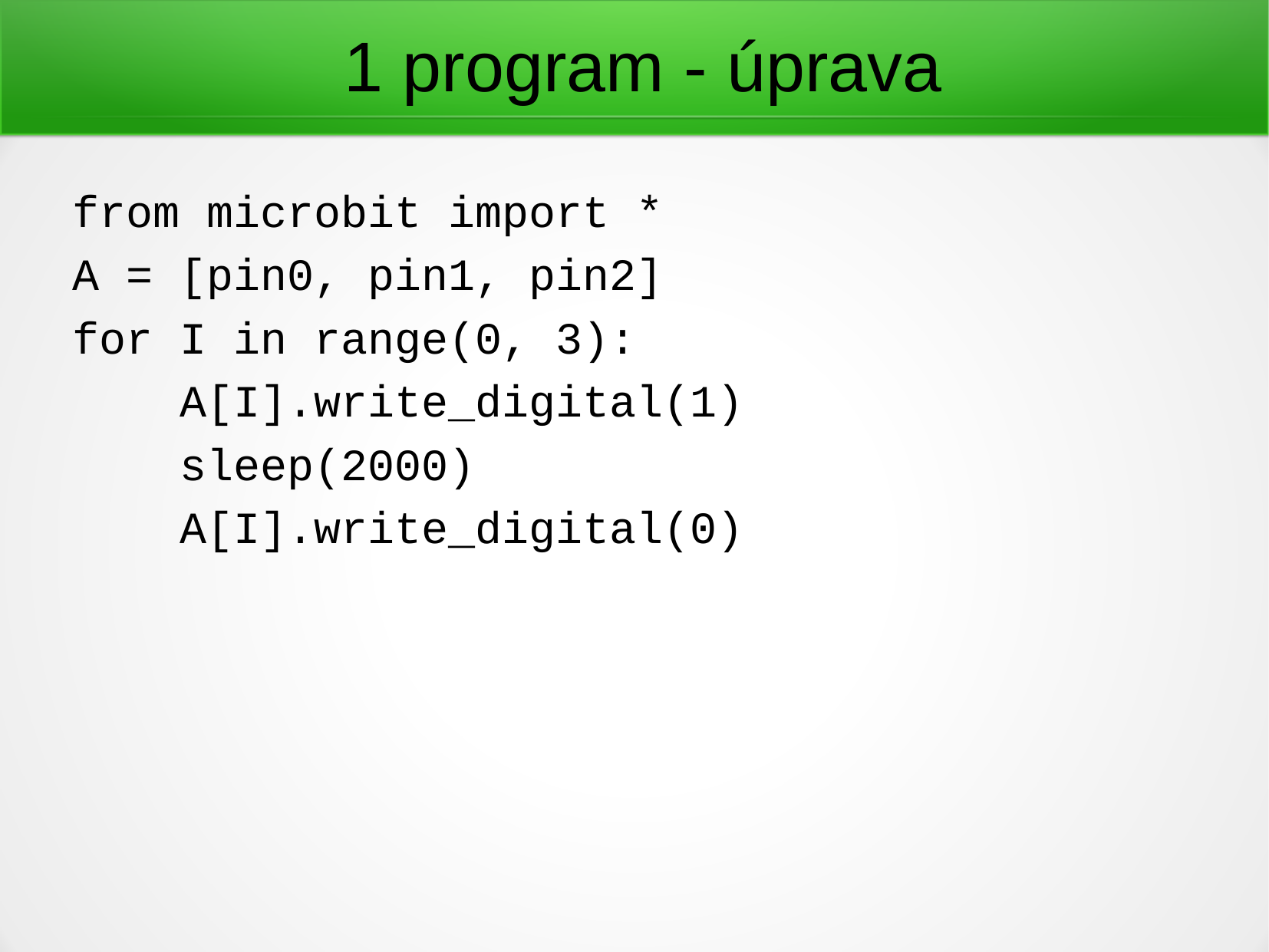

1 program - úprava
from microbit import *
A = [pin0, pin1, pin2]
for I in range(0, 3):
    A[I].write_digital(1)
    sleep(2000)
    A[I].write_digital(0)